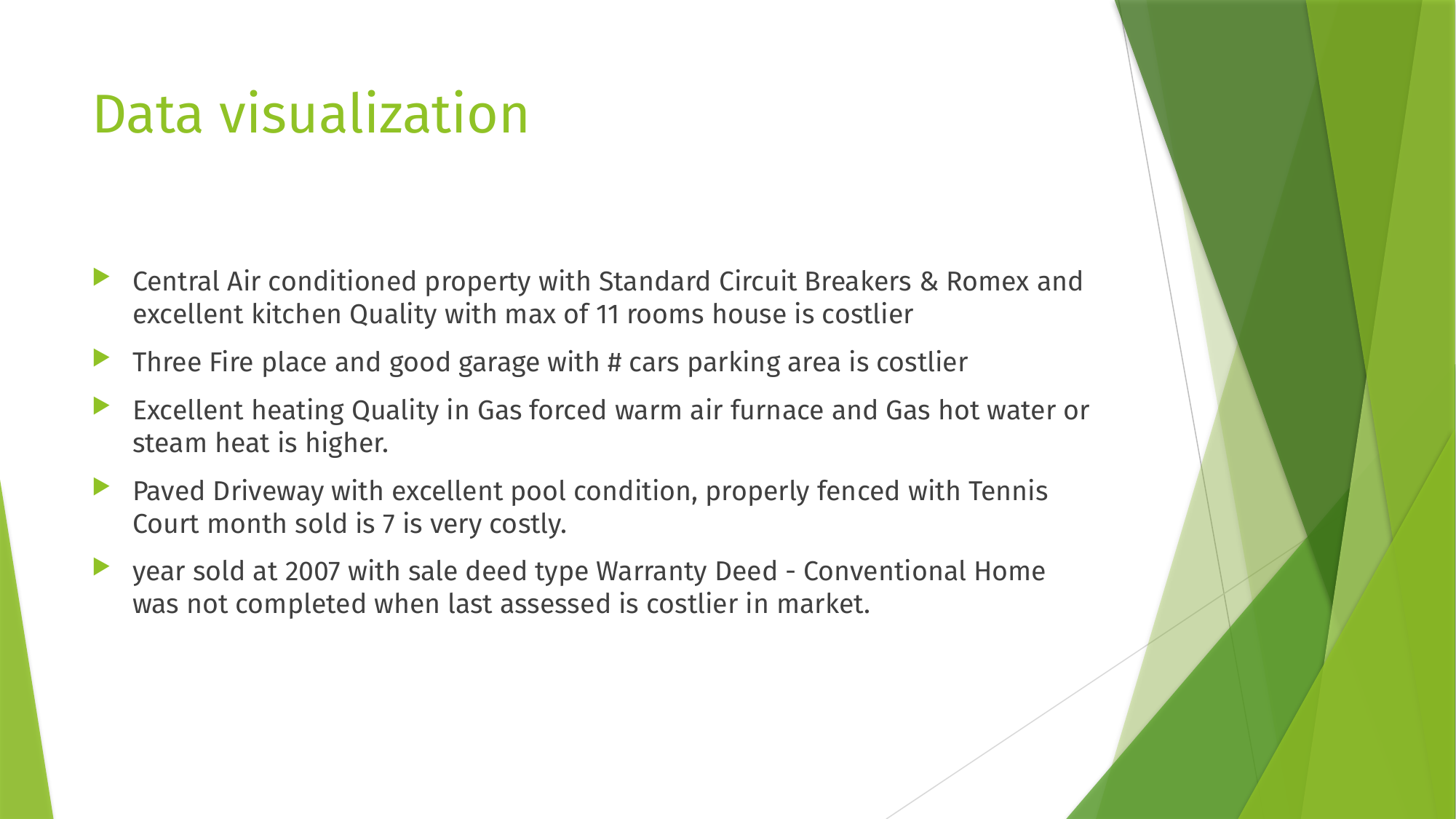

# Data visualization
Central Air conditioned property with Standard Circuit Breakers & Romex and excellent kitchen Quality with max of 11 rooms house is costlier
Three Fire place and good garage with # cars parking area is costlier
Excellent heating Quality in Gas forced warm air furnace and Gas hot water or steam heat is higher.
Paved Driveway with excellent pool condition, properly fenced with Tennis Court month sold is 7 is very costly.
year sold at 2007 with sale deed type Warranty Deed - Conventional Home was not completed when last assessed is costlier in market.